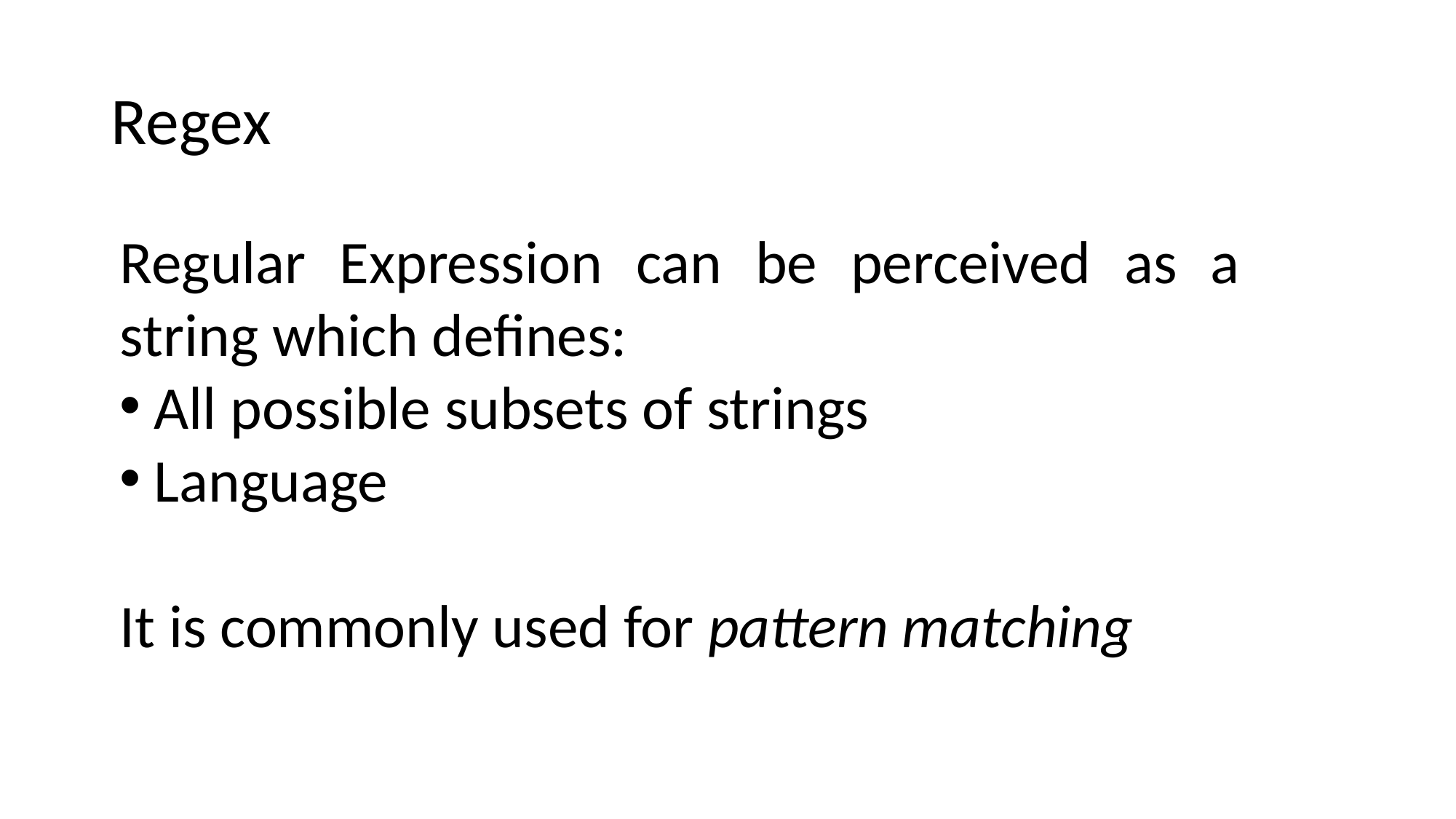

# Regex
Regular Expression can be perceived as a string which defines:
All possible subsets of strings
Language

It is commonly used for pattern matching